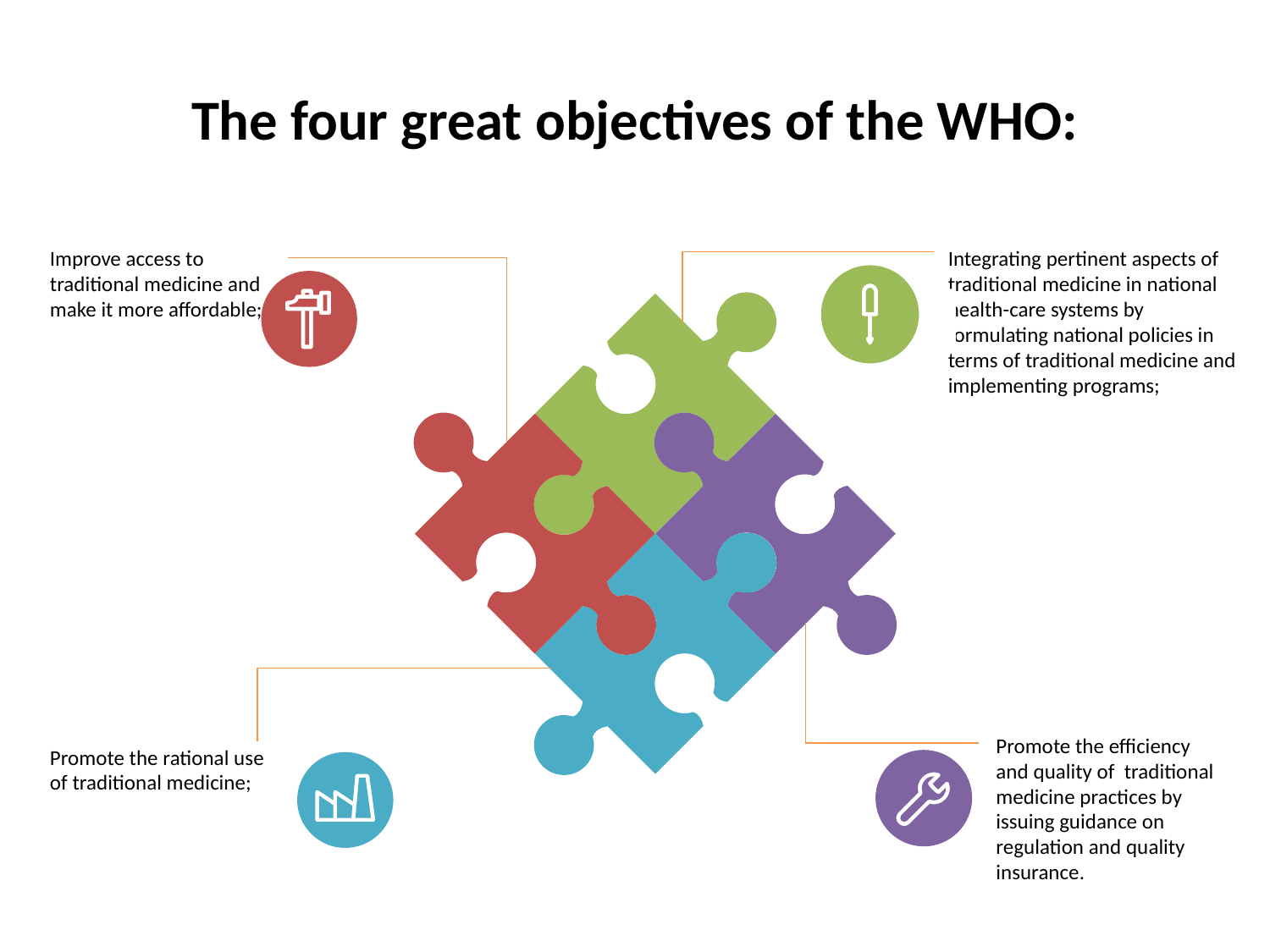

# The four great objectives of the WHO:
Improve access to traditional medicine and make it more affordable;
Integrating pertinent aspects of traditional medicine in national health-care systems by formulating national policies in terms of traditional medicine and  implementing programs;

Promote the efficiency and quality of  traditional medicine practices by issuing guidance on regulation and quality insurance.
Promote the rational use of traditional medicine;